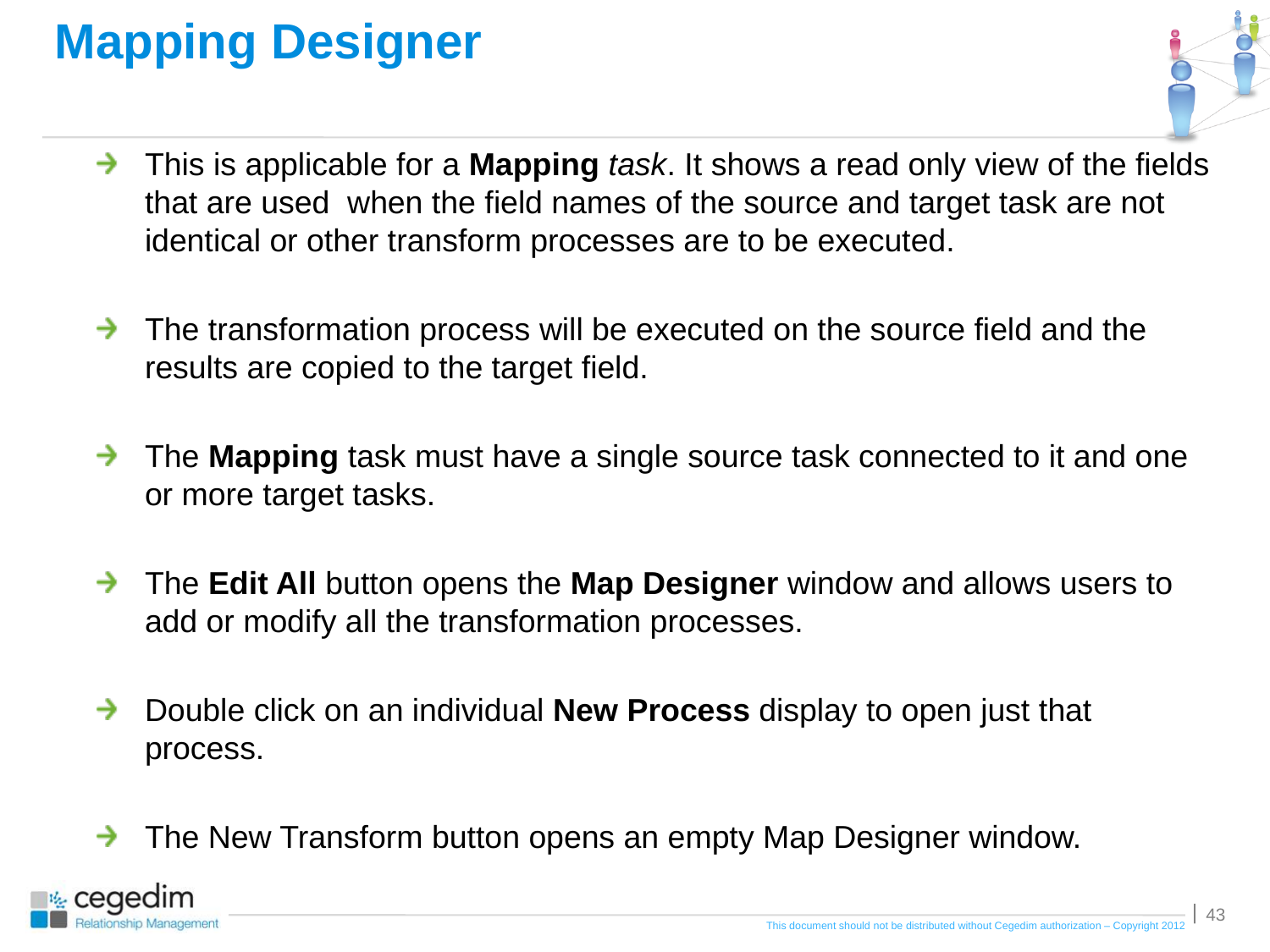

# Mapping Designer
This is applicable for a Mapping task. It shows a read only view of the fields that are used  when the field names of the source and target task are not identical or other transform processes are to be executed.

The transformation process will be executed on the source field and the results are copied to the target field.

The Mapping task must have a single source task connected to it and one or more target tasks.

The Edit All button opens the Map Designer window and allows users to add or modify all the transformation processes.

Double click on an individual New Process display to open just that process.

The New Transform button opens an empty Map Designer window.